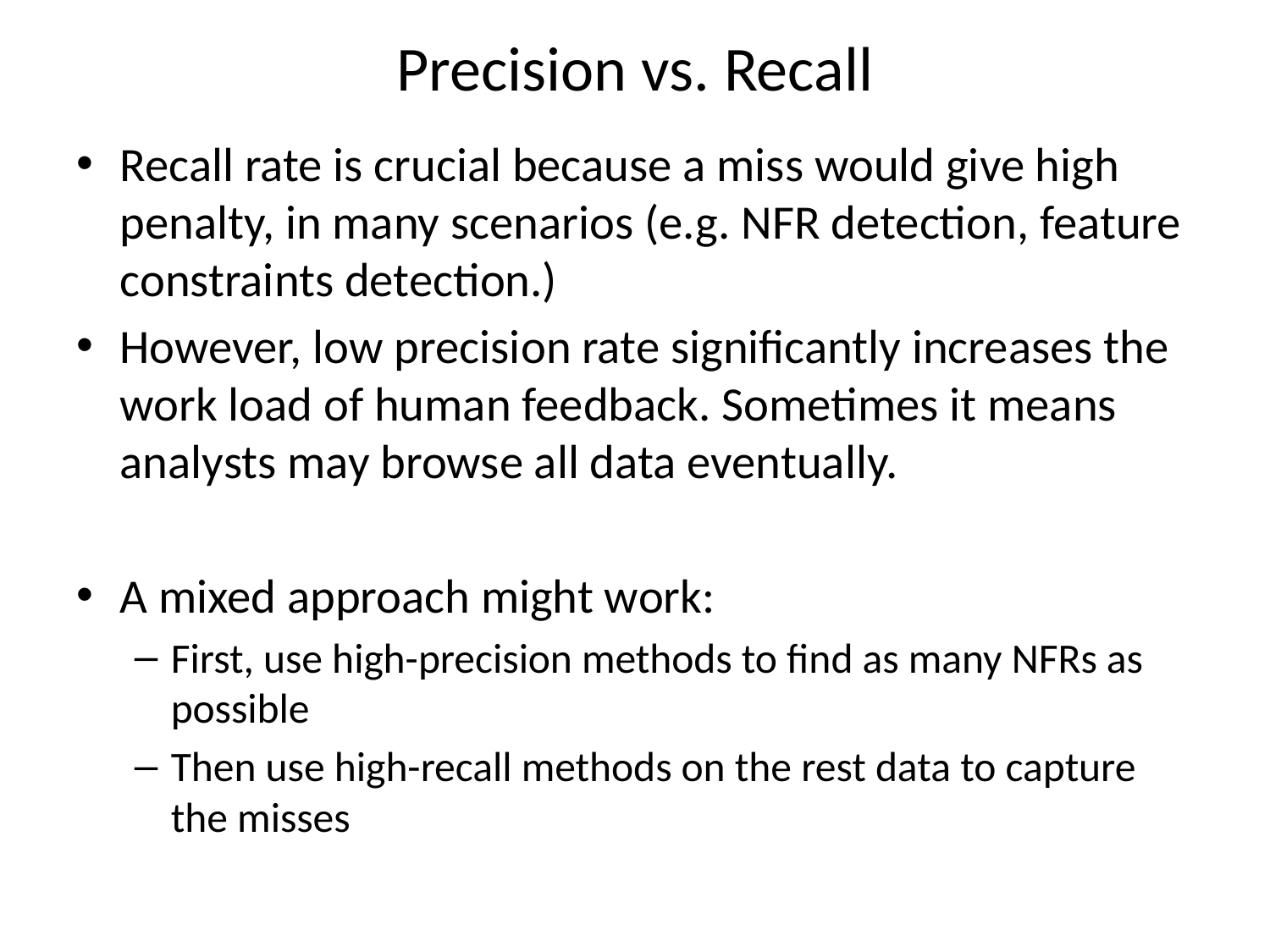

# Precision vs. Recall
Recall rate is crucial because a miss would give high penalty, in many scenarios (e.g. NFR detection, feature constraints detection.)
However, low precision rate significantly increases the work load of human feedback. Sometimes it means analysts may browse all data eventually.

A mixed approach might work:
First, use high-precision methods to find as many NFRs as possible
Then use high-recall methods on the rest data to capture the misses